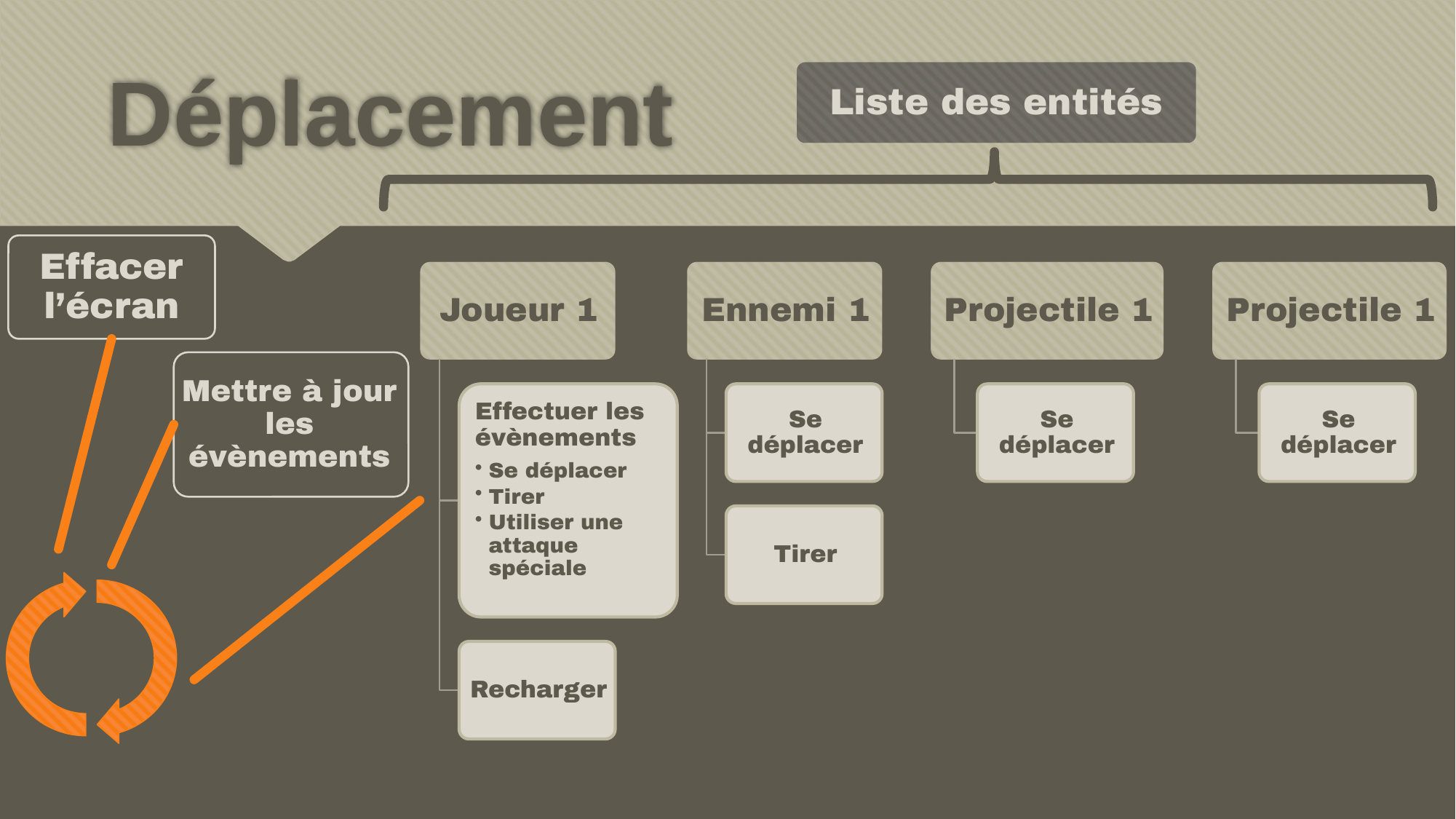

# Déplacement

Liste des entités
Joueur 1
Effectuer les évènements
Se déplacer
Tirer
Utiliser une attaque spéciale
Recharger
Ennemi 1
Se déplacer
Tirer
Projectile 1
Se déplacer
Projectile 1
Se déplacer

Effacer l’écran

Mettre à jour les évènements